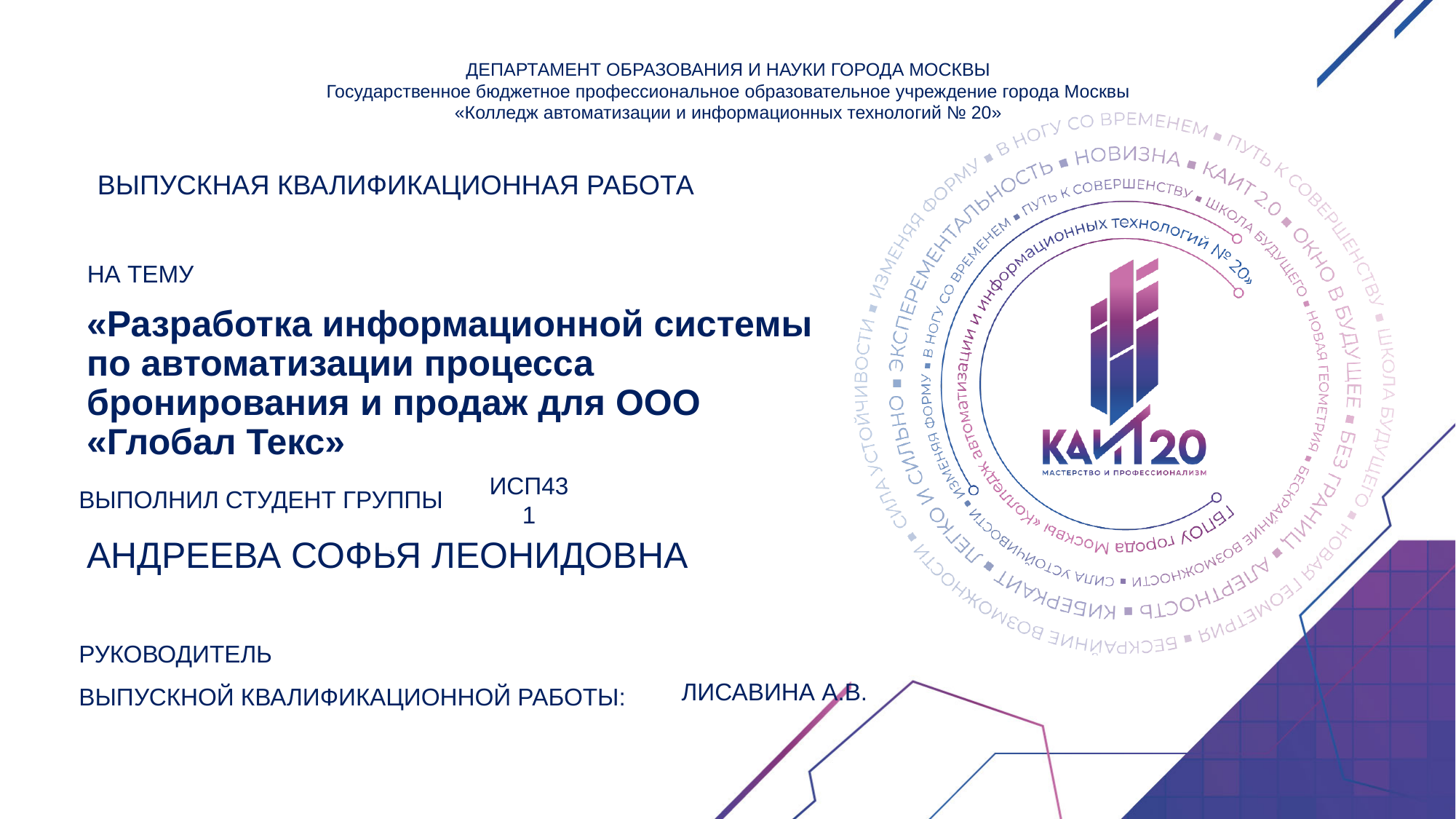

# «Разработка информационной системы по автоматизации процесса бронирования и продаж для ООО «Глобал Текс»
ИСП431
АНДРЕЕВА СОФЬЯ ЛЕОНИДОВНА
ЛИСАВИНА А.В.